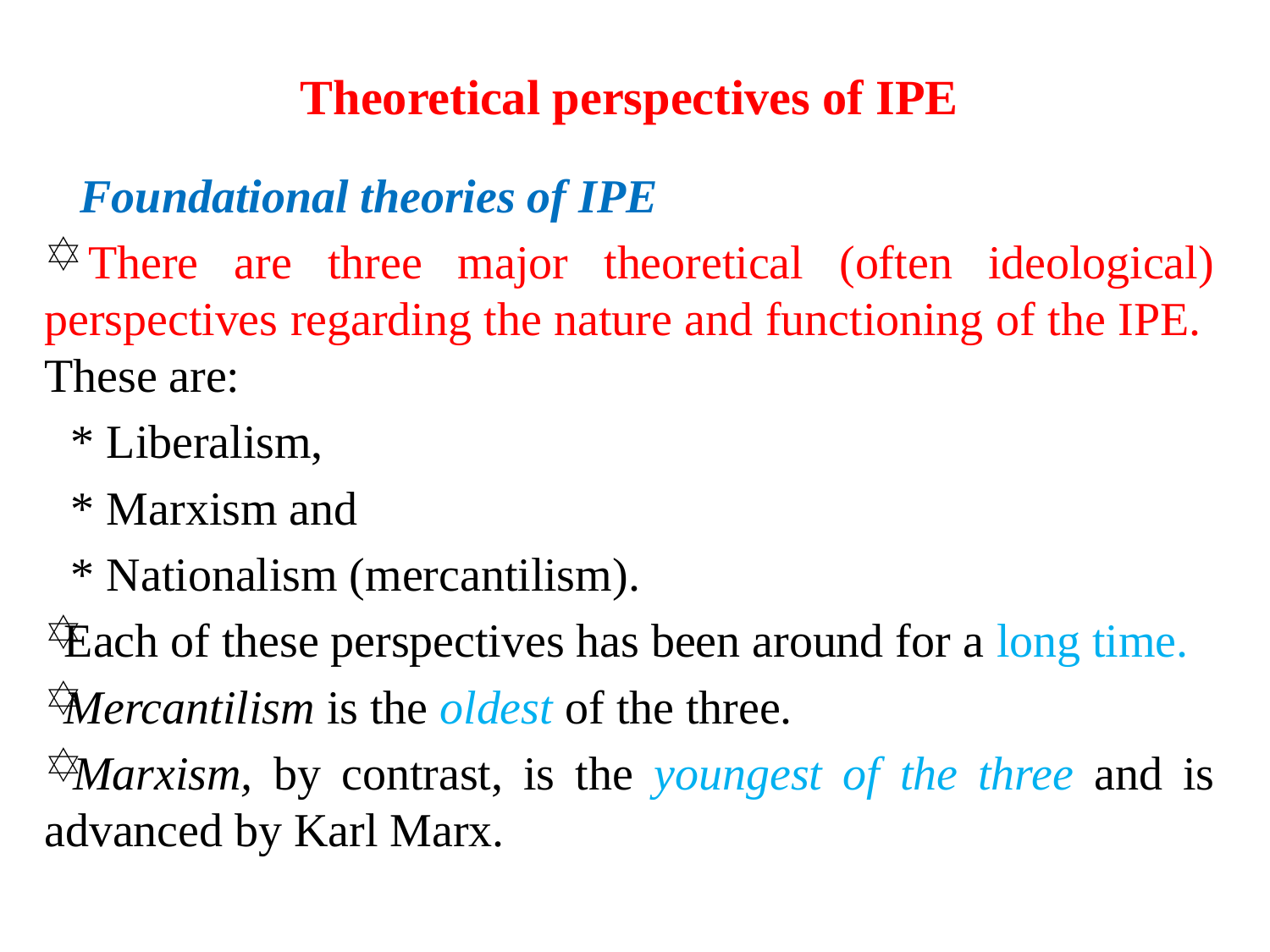

# Theoretical perspectives of IPE
   Foundational theories of IPE
 There are three major theoretical (often ideological) perspectives regarding the nature and functioning of the IPE.  These are:
	* Liberalism,
	* Marxism and
	* Nationalism (mercantilism).
 Each of these perspectives has been around for a long time.
 Mercantilism is the oldest of the three.
 Marxism, by contrast, is the youngest of the three and is advanced by Karl Marx.